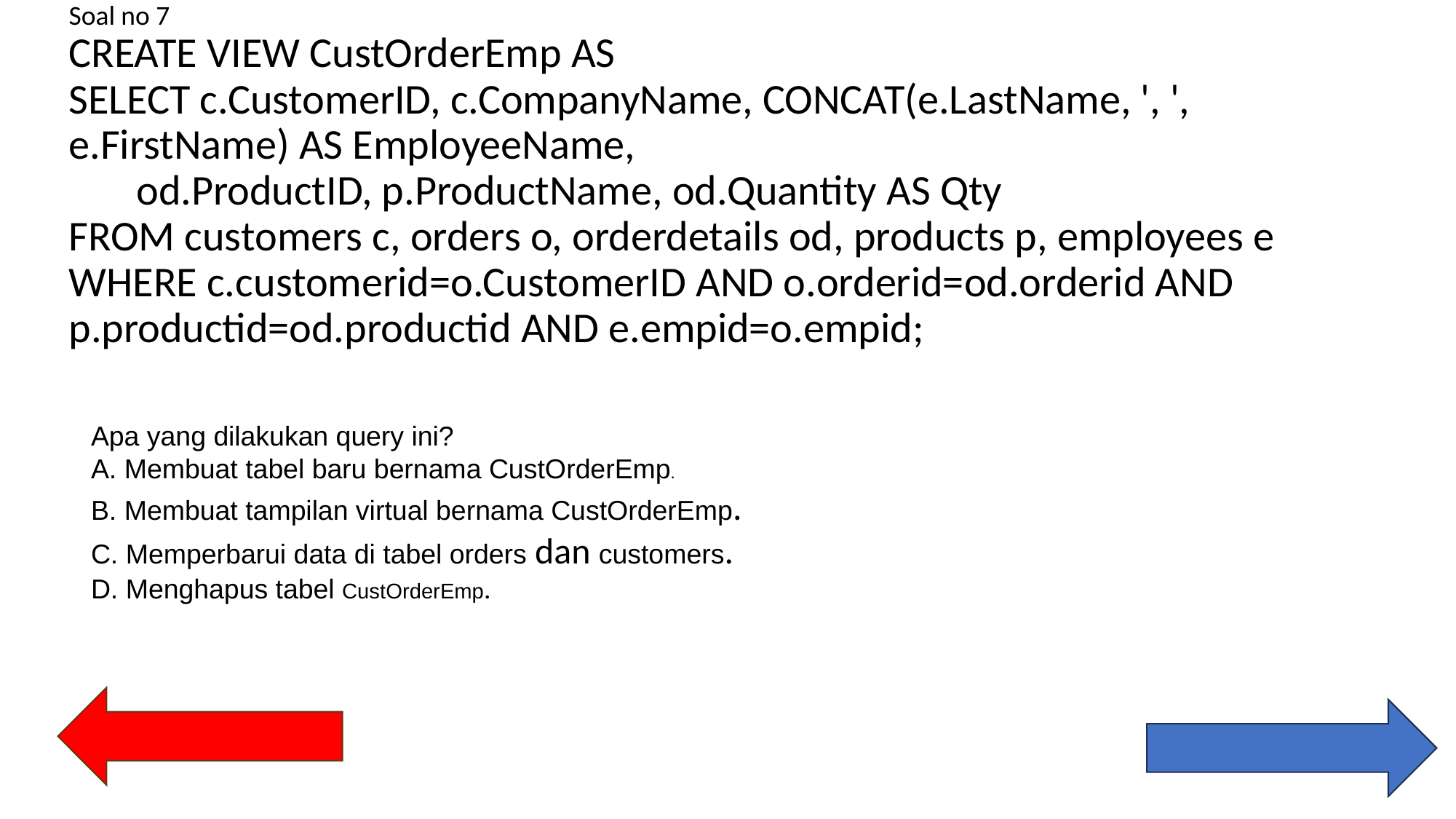

# Soal no 7 CREATE VIEW CustOrderEmp AS SELECT c.CustomerID, c.CompanyName, CONCAT(e.LastName, ', ', e.FirstName) AS EmployeeName, od.ProductID, p.ProductName, od.Quantity AS Qty FROM customers c, orders o, orderdetails od, products p, employees e WHERE c.customerid=o.CustomerID AND o.orderid=od.orderid AND p.productid=od.productid AND e.empid=o.empid;
Apa yang dilakukan query ini?
A. Membuat tabel baru bernama CustOrderEmp.
B. Membuat tampilan virtual bernama CustOrderEmp.
C. Memperbarui data di tabel orders dan customers.
D. Menghapus tabel CustOrderEmp.